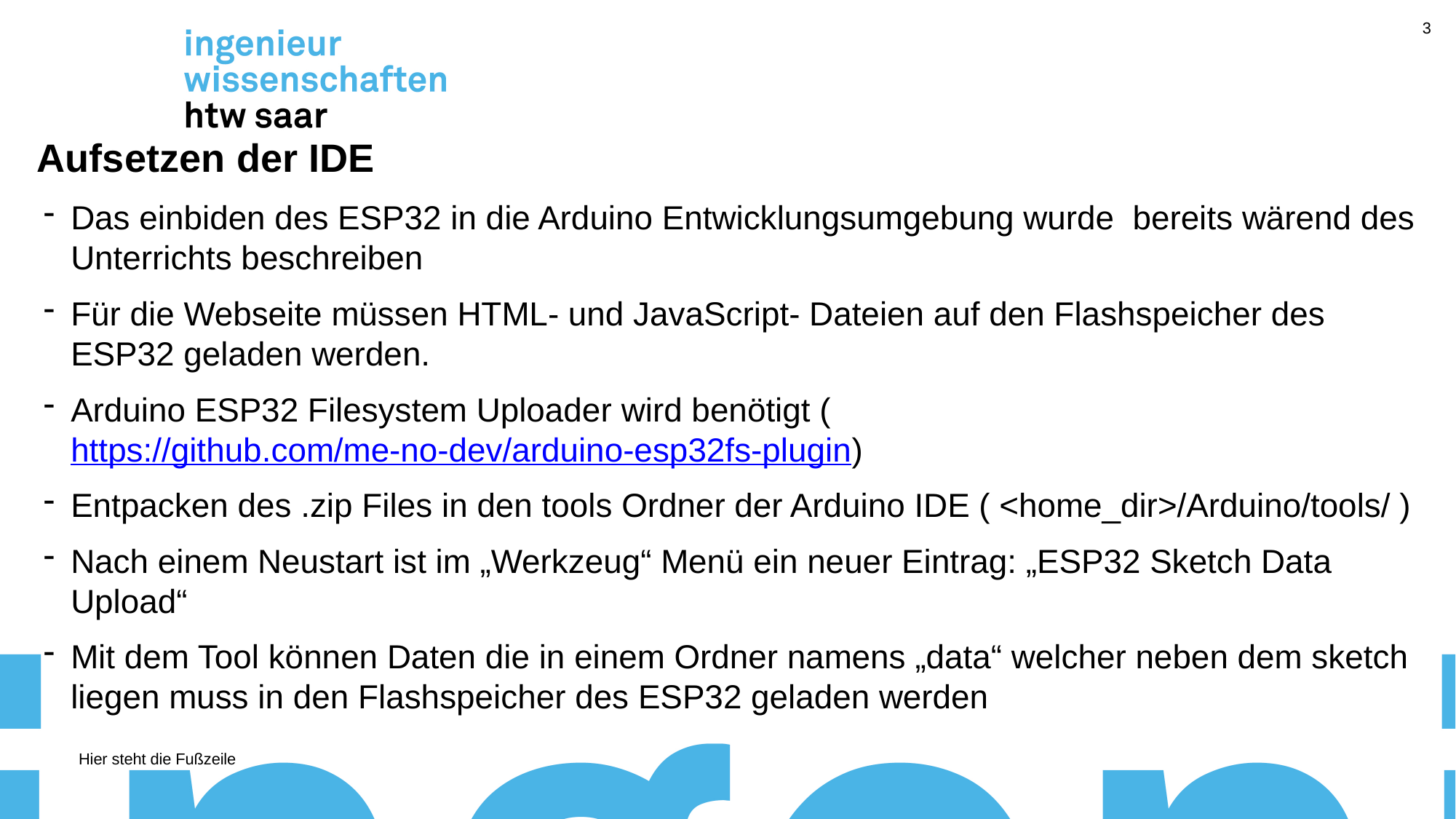

3
# Aufsetzen der IDE
Das einbiden des ESP32 in die Arduino Entwicklungsumgebung wurde  bereits wärend des Unterrichts beschreiben
Für die Webseite müssen HTML- und JavaScript- Dateien auf den Flashspeicher des ESP32 geladen werden.
Arduino ESP32 Filesystem Uploader wird benötigt (https://github.com/me-no-dev/arduino-esp32fs-plugin)
Entpacken des .zip Files in den tools Ordner der Arduino IDE ( <home_dir>/Arduino/tools/ )
Nach einem Neustart ist im „Werkzeug“ Menü ein neuer Eintrag: „ESP32 Sketch Data Upload“
Mit dem Tool können Daten die in einem Ordner namens „data“ welcher neben dem sketch liegen muss in den Flashspeicher des ESP32 geladen werden
Hier steht die Fußzeile